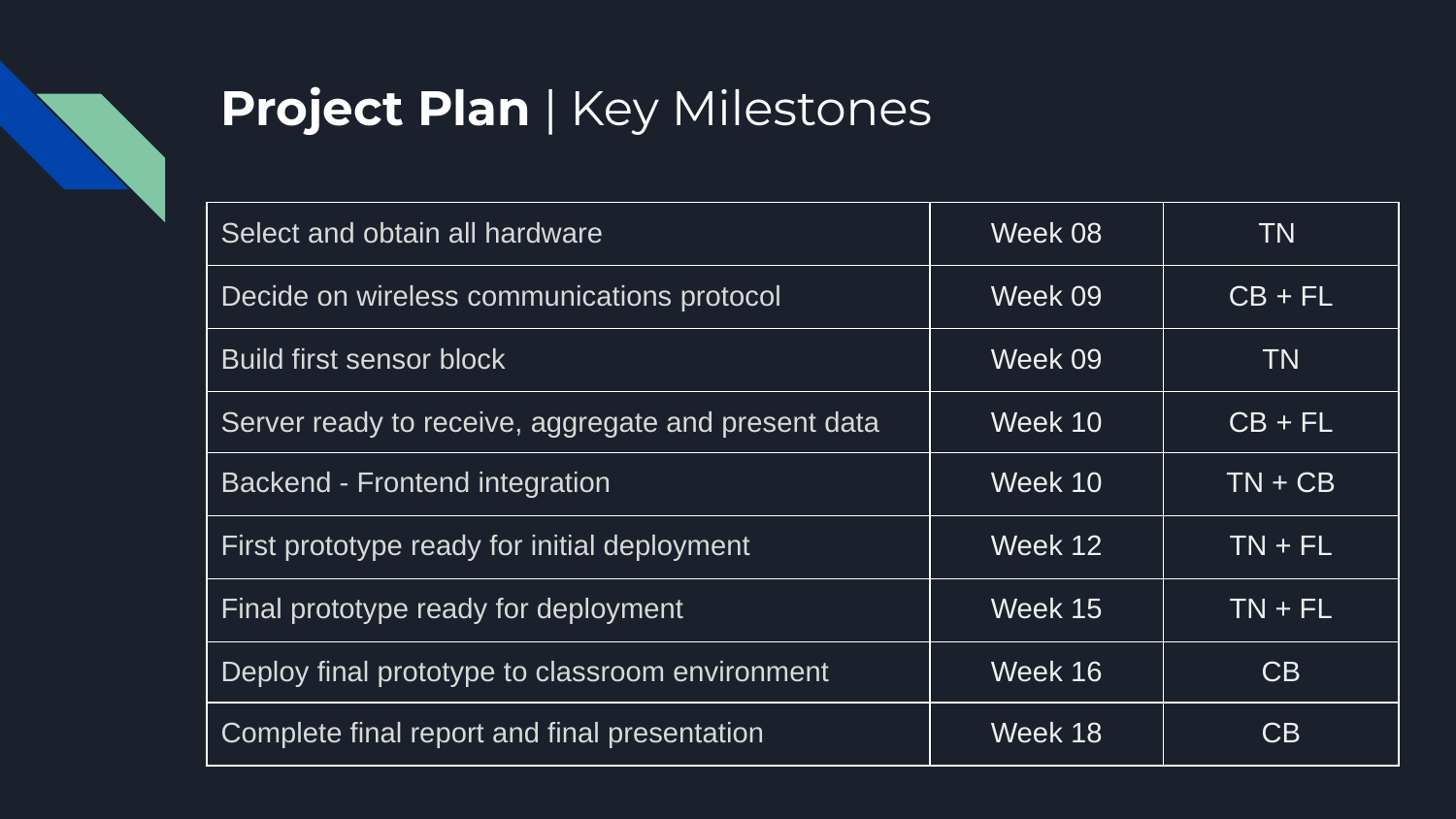

# Project Plan | Key Milestones
| Select and obtain all hardware | Week 08 | TN |
| --- | --- | --- |
| Decide on wireless communications protocol | Week 09 | CB + FL |
| Build first sensor block | Week 09 | TN |
| Server ready to receive, aggregate and present data | Week 10 | CB + FL |
| Backend - Frontend integration | Week 10 | TN + CB |
| First prototype ready for initial deployment | Week 12 | TN + FL |
| Final prototype ready for deployment | Week 15 | TN + FL |
| Deploy final prototype to classroom environment | Week 16 | CB |
| Complete final report and final presentation | Week 18 | CB |